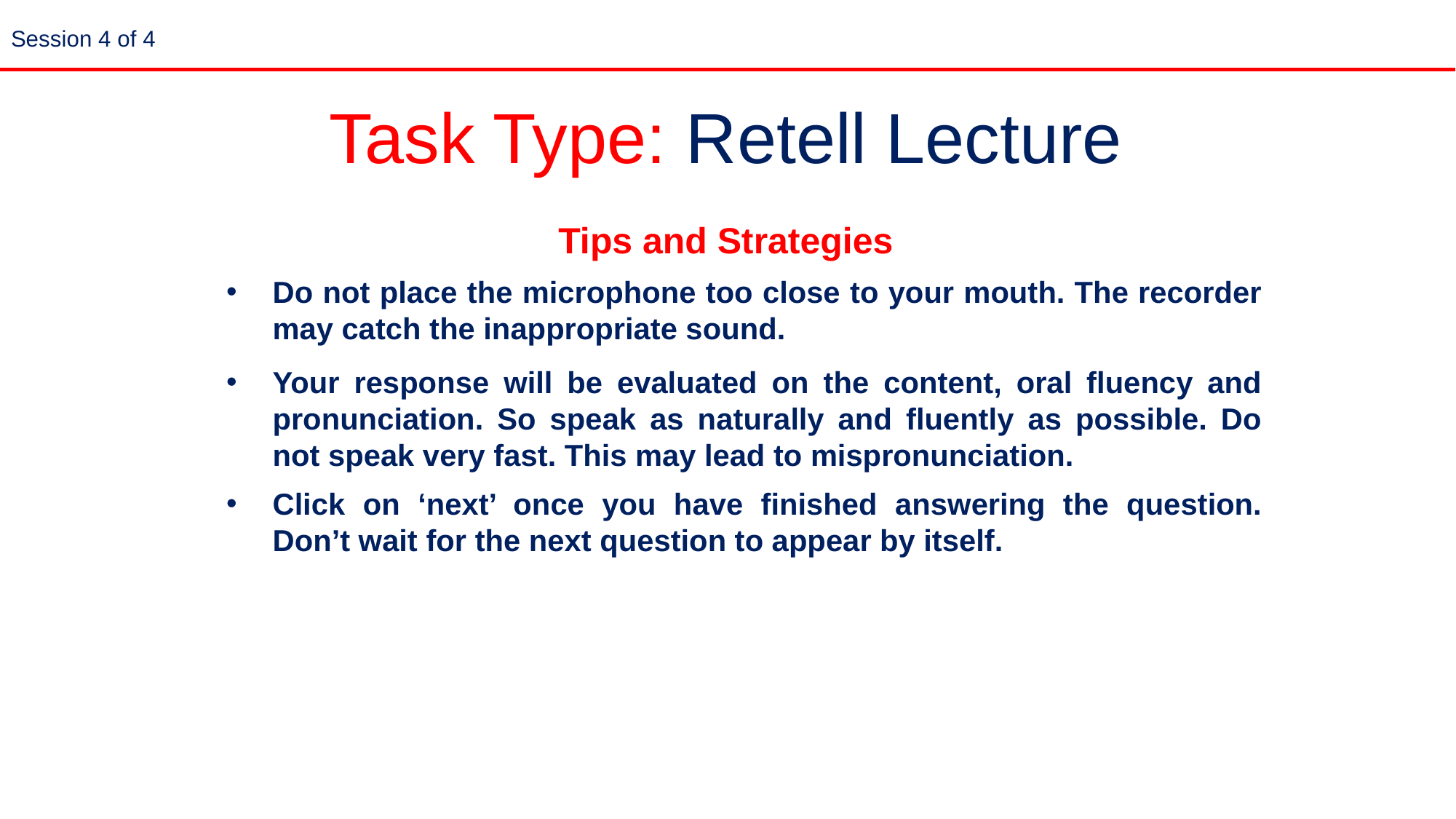

Session 4 of 4
# Task Type: Retell Lecture
Tips and Strategies

Do not place the microphone too close to your mouth. The recorder may catch the inappropriate sound.

Your response will be evaluated on the content, oral fluency and pronunciation. So speak as naturally and fluently as possible. Do not speak very fast. This may lead to mispronunciation.

Click on ‘next’ once you have finished answering the question. Don’t wait for the next question to appear by itself.